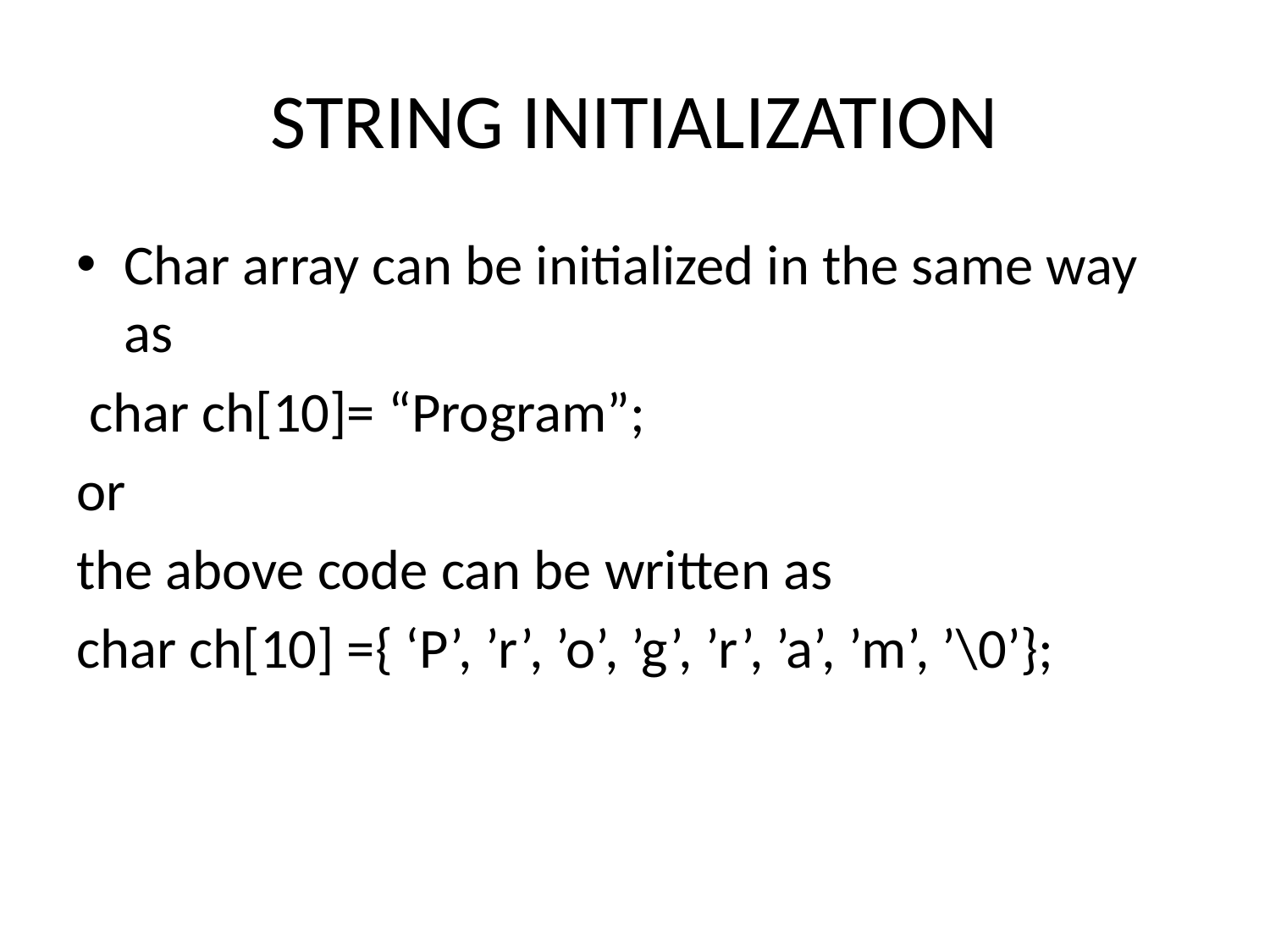

# STRING INITIALIZATION
Char array can be initialized in the same way as
 char ch[10]= “Program”;
or
the above code can be written as
char ch[10] ={ ‘P’, ’r’, ’o’, ’g’, ’r’, ’a’, ’m’, ’\0’};